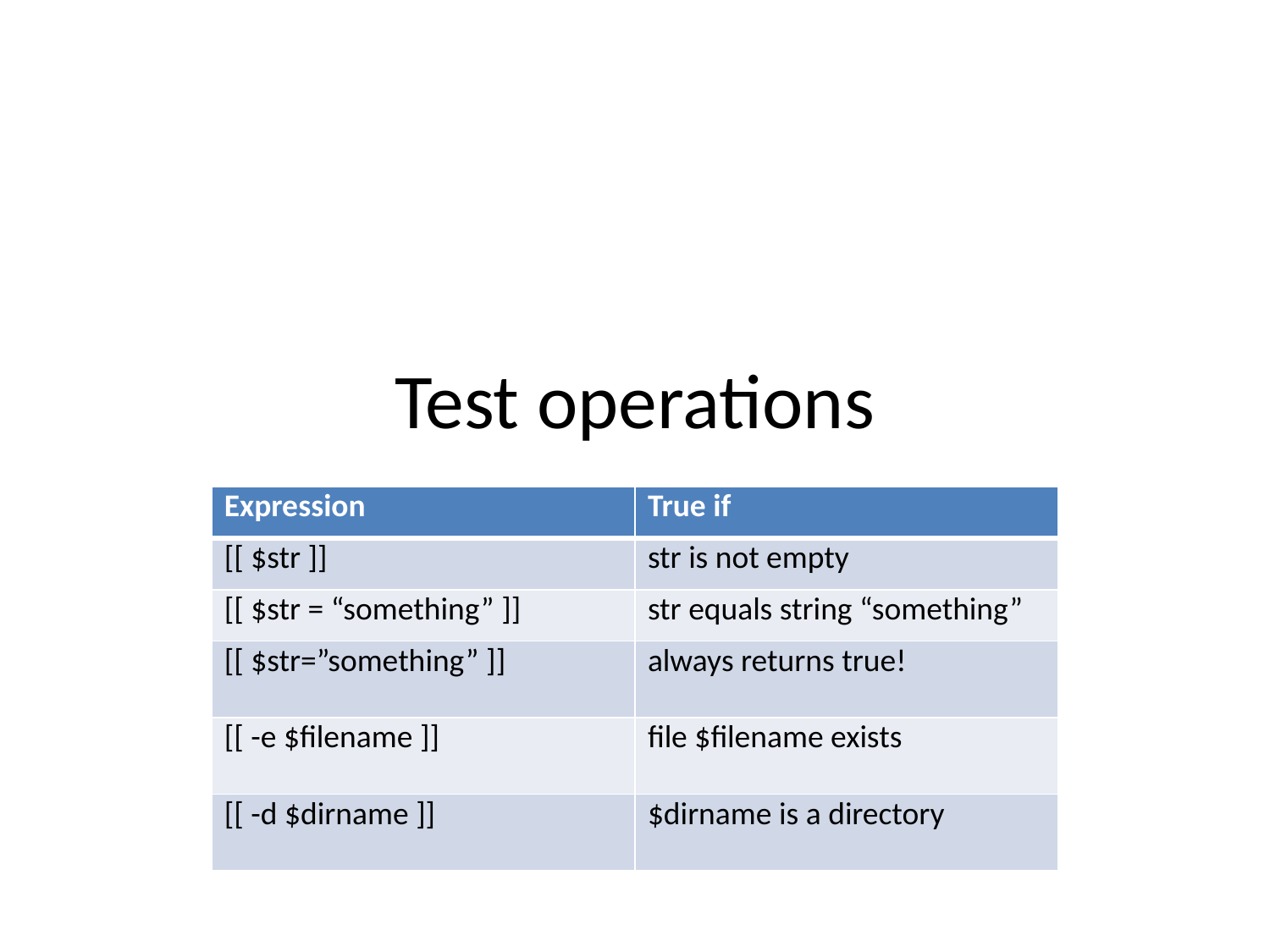

# Test operations

| Expression | True if |
| --- | --- |
| [[ $str ]] | str is not empty |
| [[ $str = “something” ]] | str equals string “something” |
| [[ $str=”something” ]] | always returns true! |
| [[ -e $filename ]] | file $filename exists |
| [[ -d $dirname ]] | $dirname is a directory |